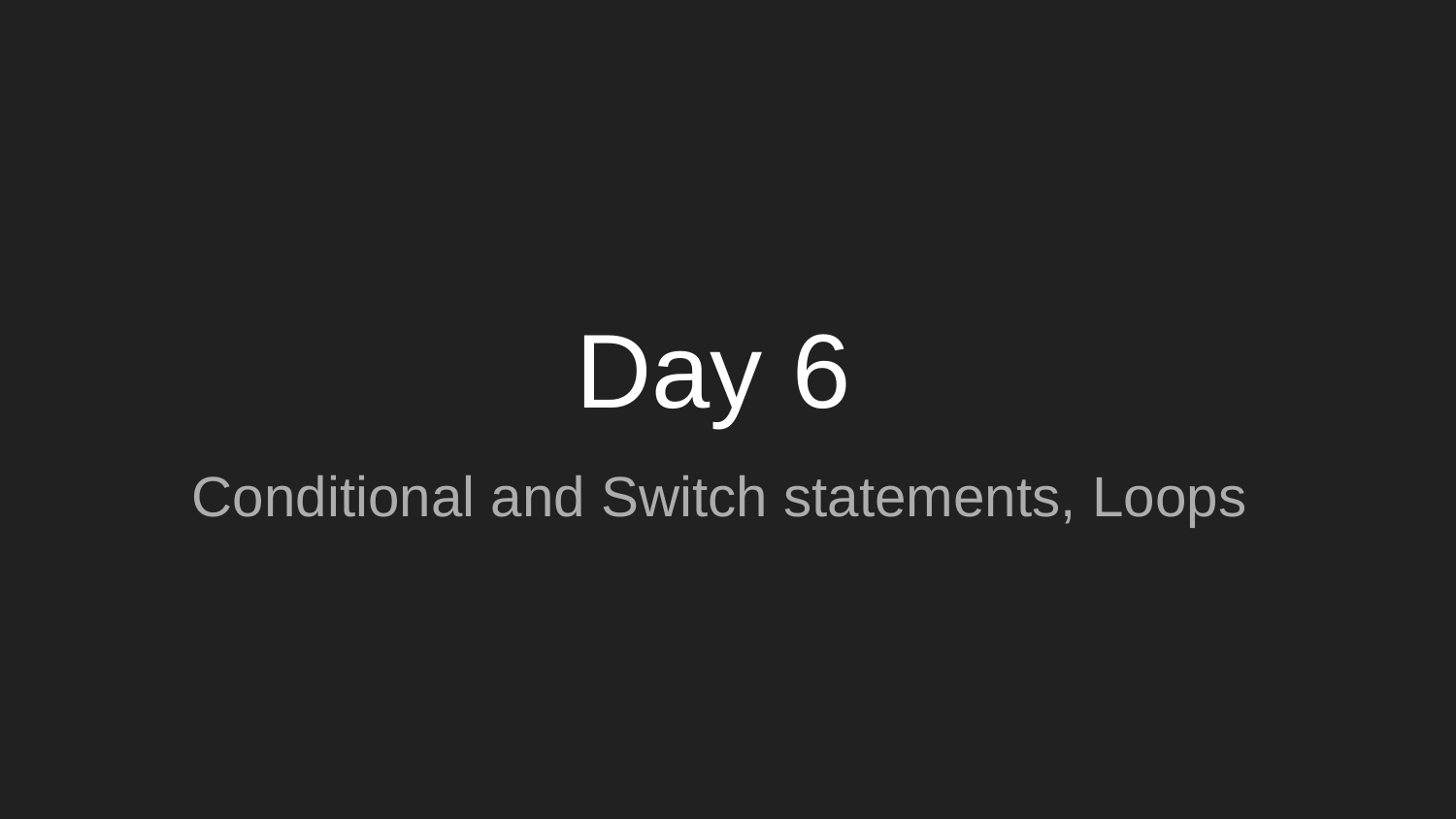

# Day 6
Conditional and Switch statements, Loops